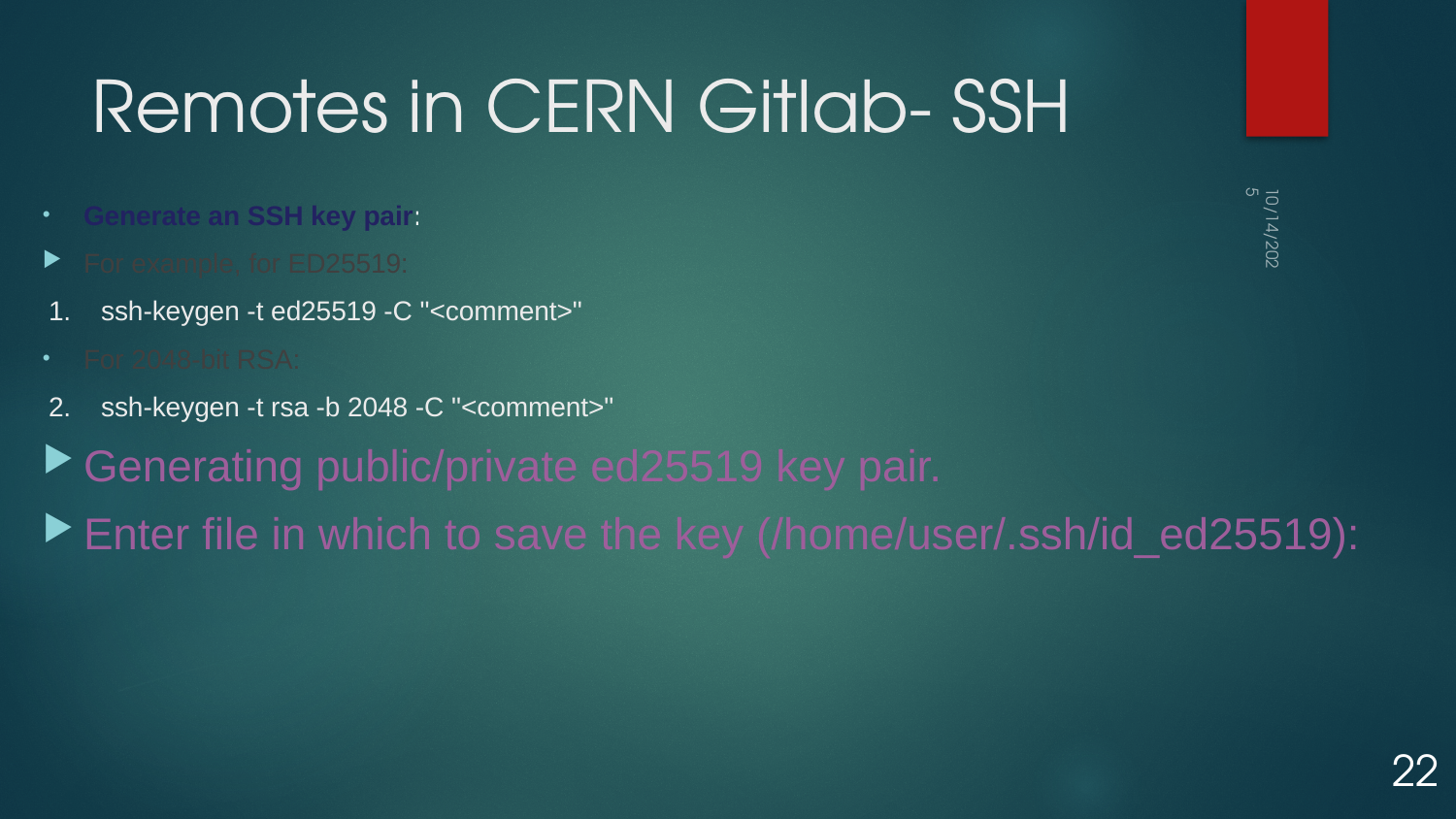

# Remotes in CERN Gitlab- SSH
Generate an SSH key pair:
For example, for ED25519:
1.    ssh-keygen -t ed25519 -C "<comment>"
For 2048-bit RSA:
2.    ssh-keygen -t rsa -b 2048 -C "<comment>"
Generating public/private ed25519 key pair.
Enter file in which to save the key (/home/user/.ssh/id_ed25519):
10/14/2025

22